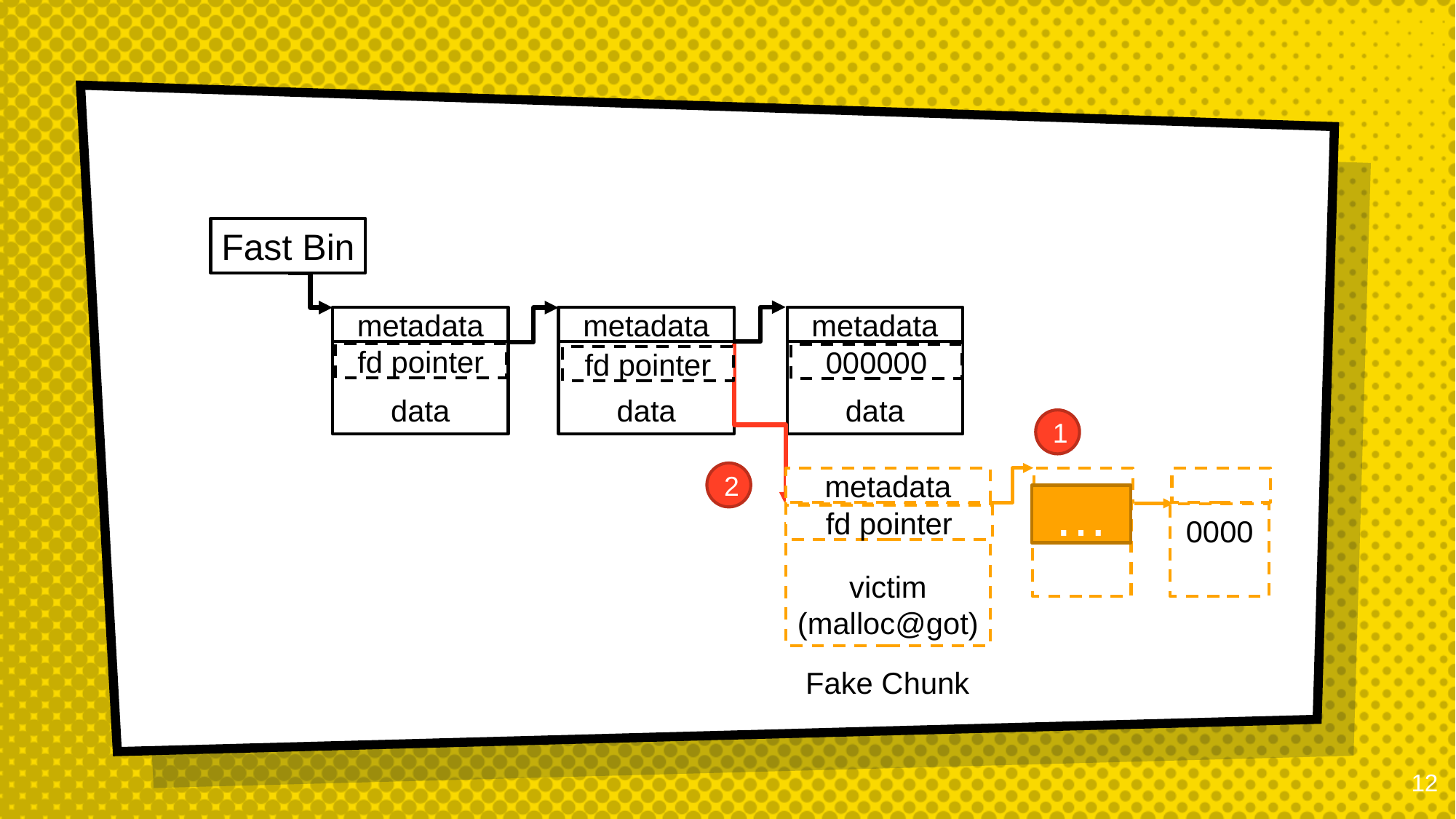

Fast Bin
metadata
data
metadata
data
metadata
data
fd pointer
2
000000
fd pointer
1
metadata
victim
(malloc@got)
0000
Fake Chunk

…
fd pointer

12